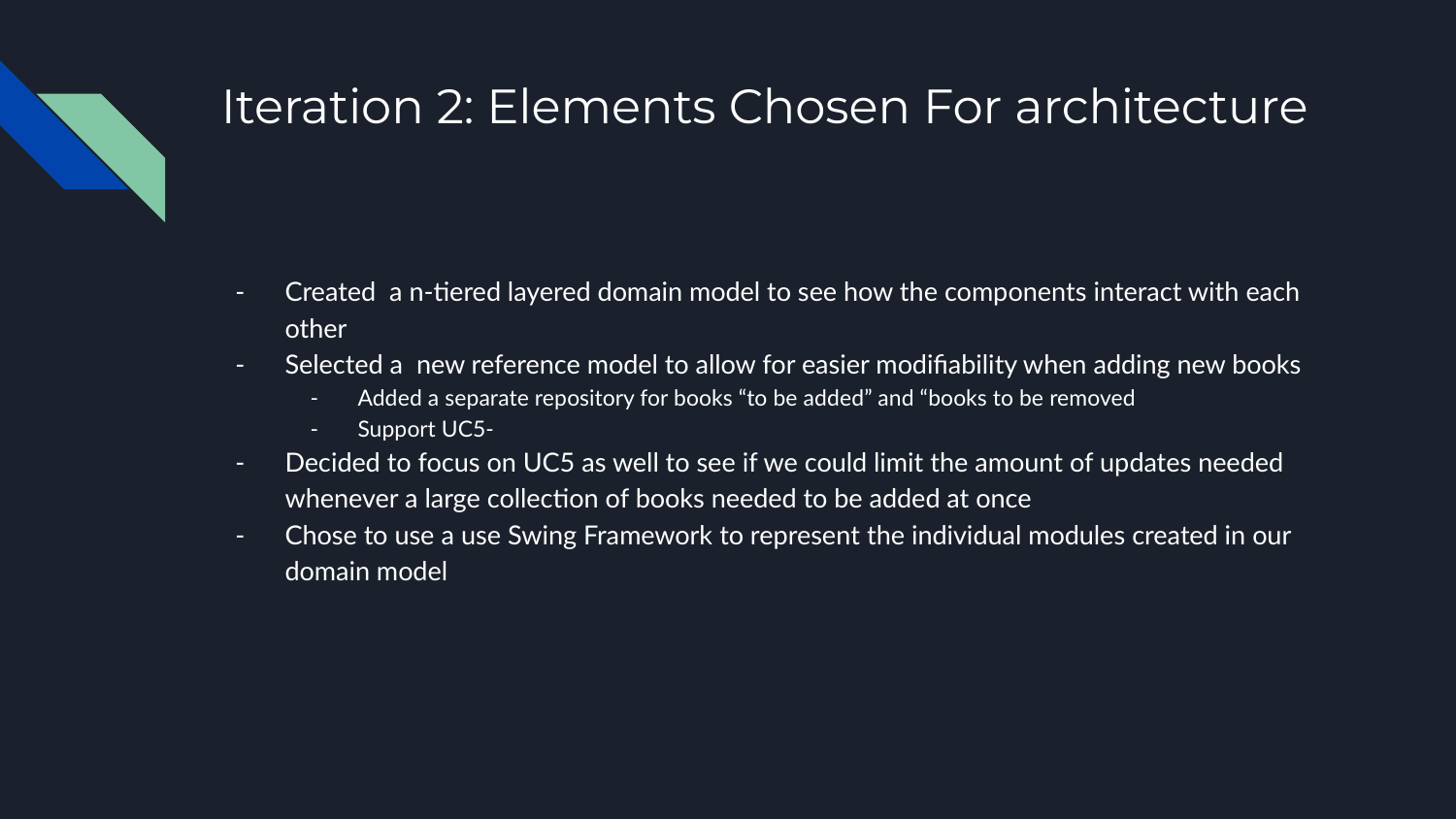

# Iteration 2: Elements Chosen For architecture
Created  a n-tiered layered domain model to see how the components interact with each other
Selected a  new reference model to allow for easier modifiability when adding new books
Added a separate repository for books “to be added” and “books to be removed
Support UC5-
Decided to focus on UC5 as well to see if we could limit the amount of updates needed whenever a large collection of books needed to be added at once
Chose to use a use Swing Framework to represent the individual modules created in our domain model